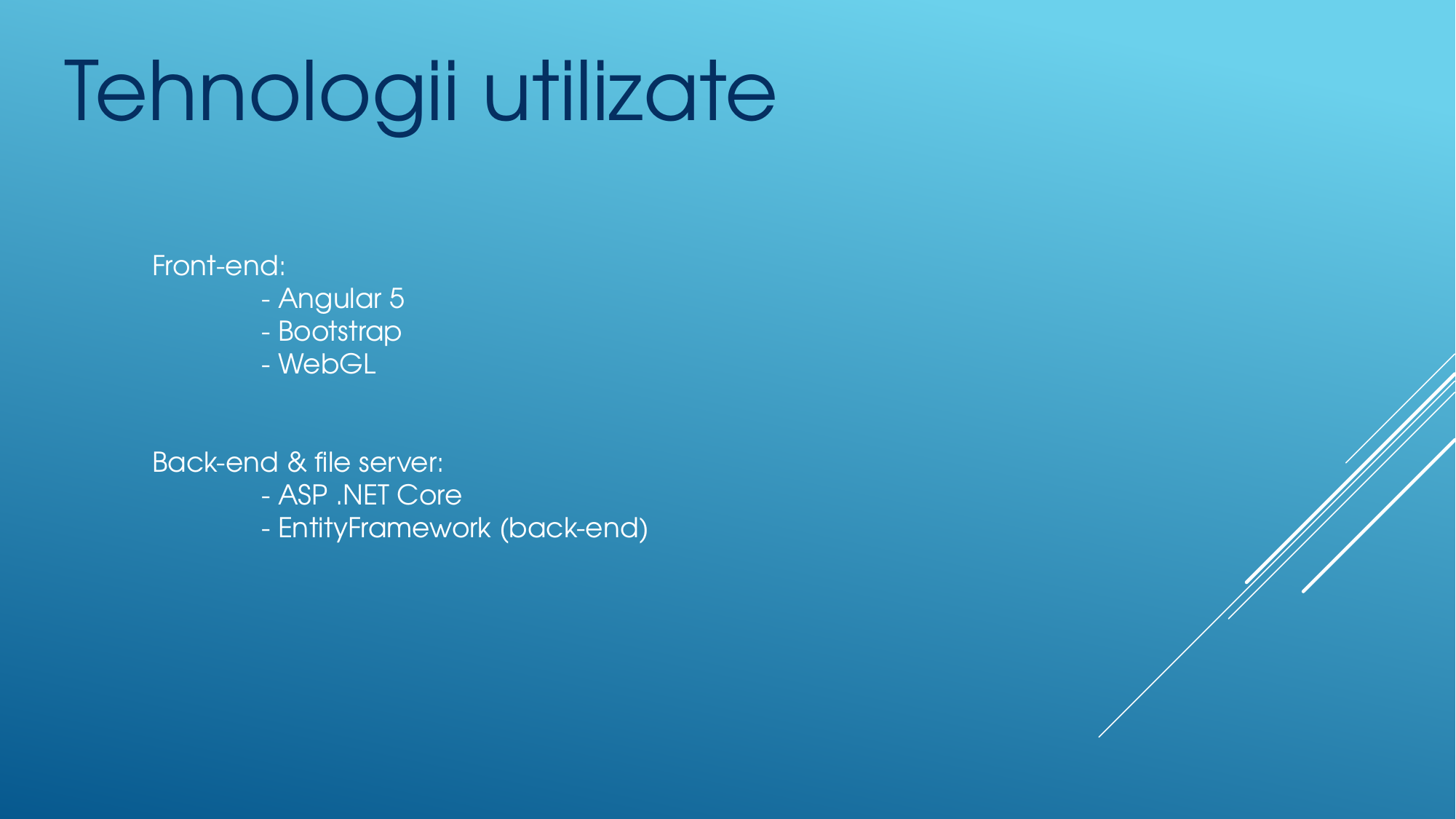

Tehnologii utilizate
Front-end:
	- Angular 5
	- Bootstrap
	- WebGL

Back-end & file server:
	- ASP .NET Core
	- EntityFramework (back-end)